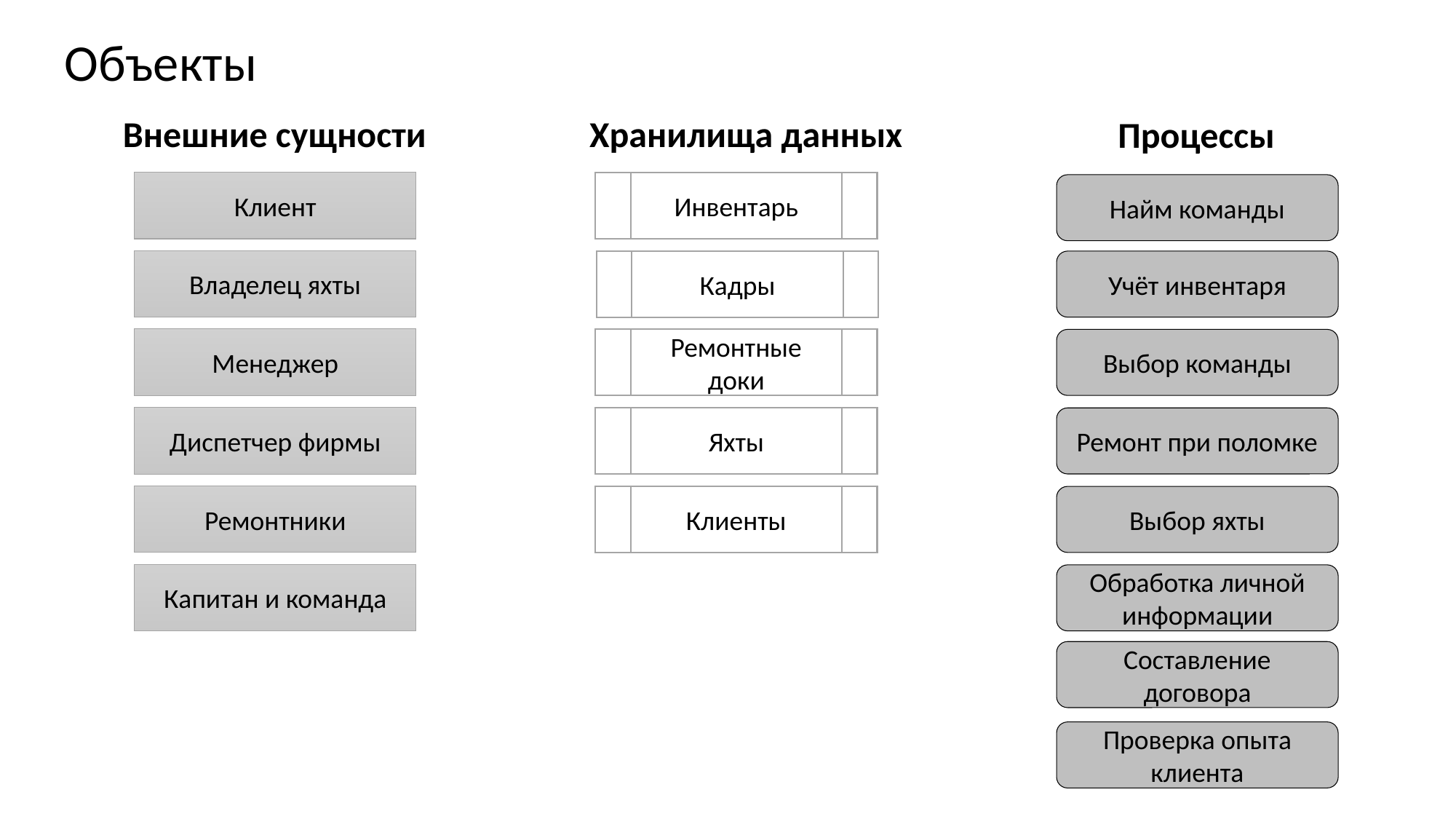

# Объекты
Внешние сущности
Хранилища данных
Процессы
Клиент
Инвентарь
Найм команды
Владелец яхты
Кадры
Учёт инвентаря
Менеджер
Ремонтные доки
Выбор команды
Диспетчер фирмы
Яхты
Ремонт при поломке
Ремонтники
Выбор яхты
Клиенты
Капитан и команда
Обработка личной информации
Составление договора
Проверка опыта клиента